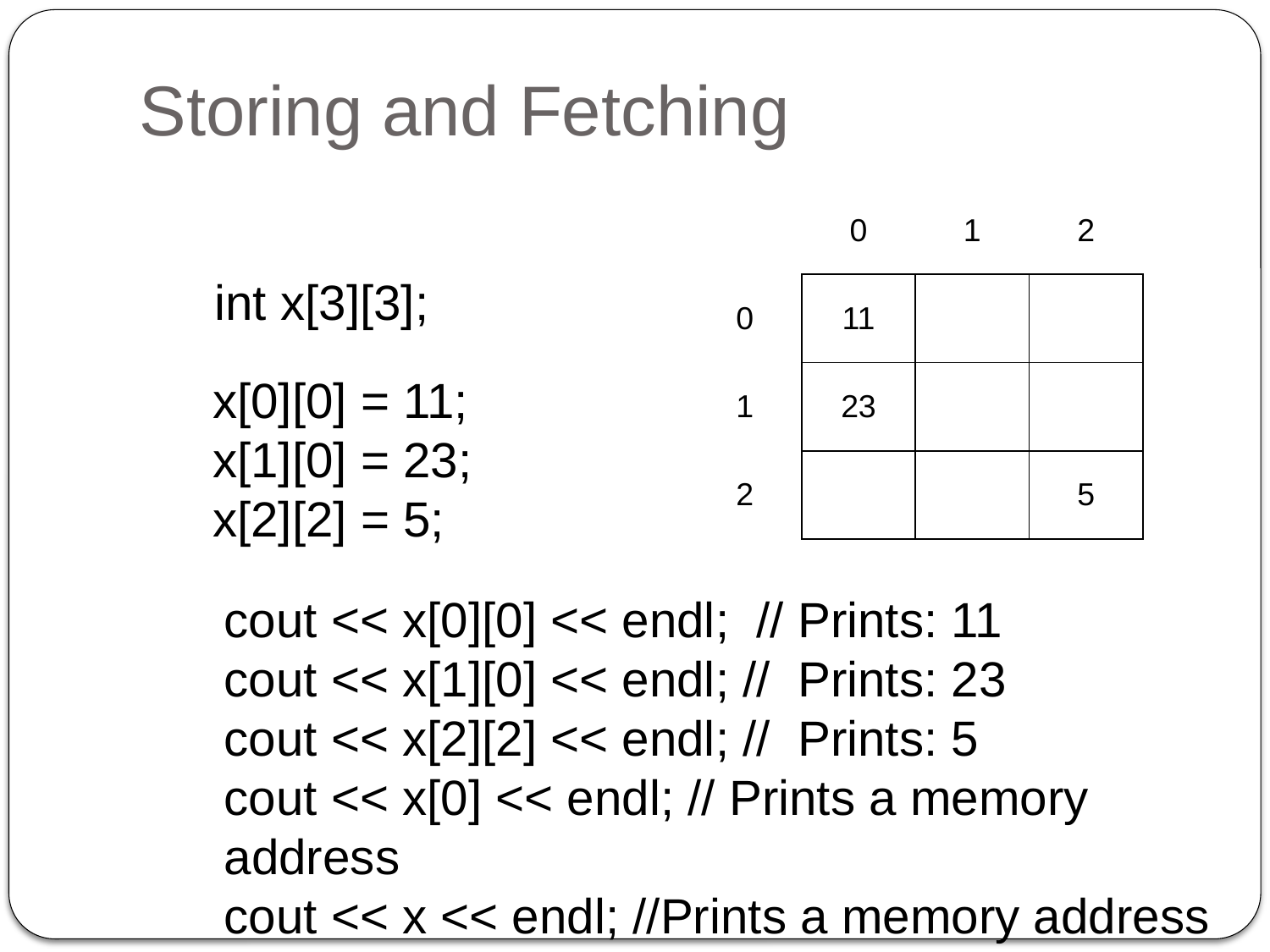

# Storing and Fetching
|  | 0 | 1 | 2 |
| --- | --- | --- | --- |
| 0 | 11 |  |  |
| 1 | 23 |  |  |
| 2 |  |  | 5 |
int x[3][3];
x[0][0] = 11;
x[1][0] = 23;
x[2][2] = 5;

cout << x[0][0] << endl;  // Prints: 11
cout << x[1][0] << endl; //  Prints: 23
cout << x[2][2] << endl; //  Prints: 5
cout << x[0] << endl; // Prints a memory address
cout << x << endl; //Prints a memory address